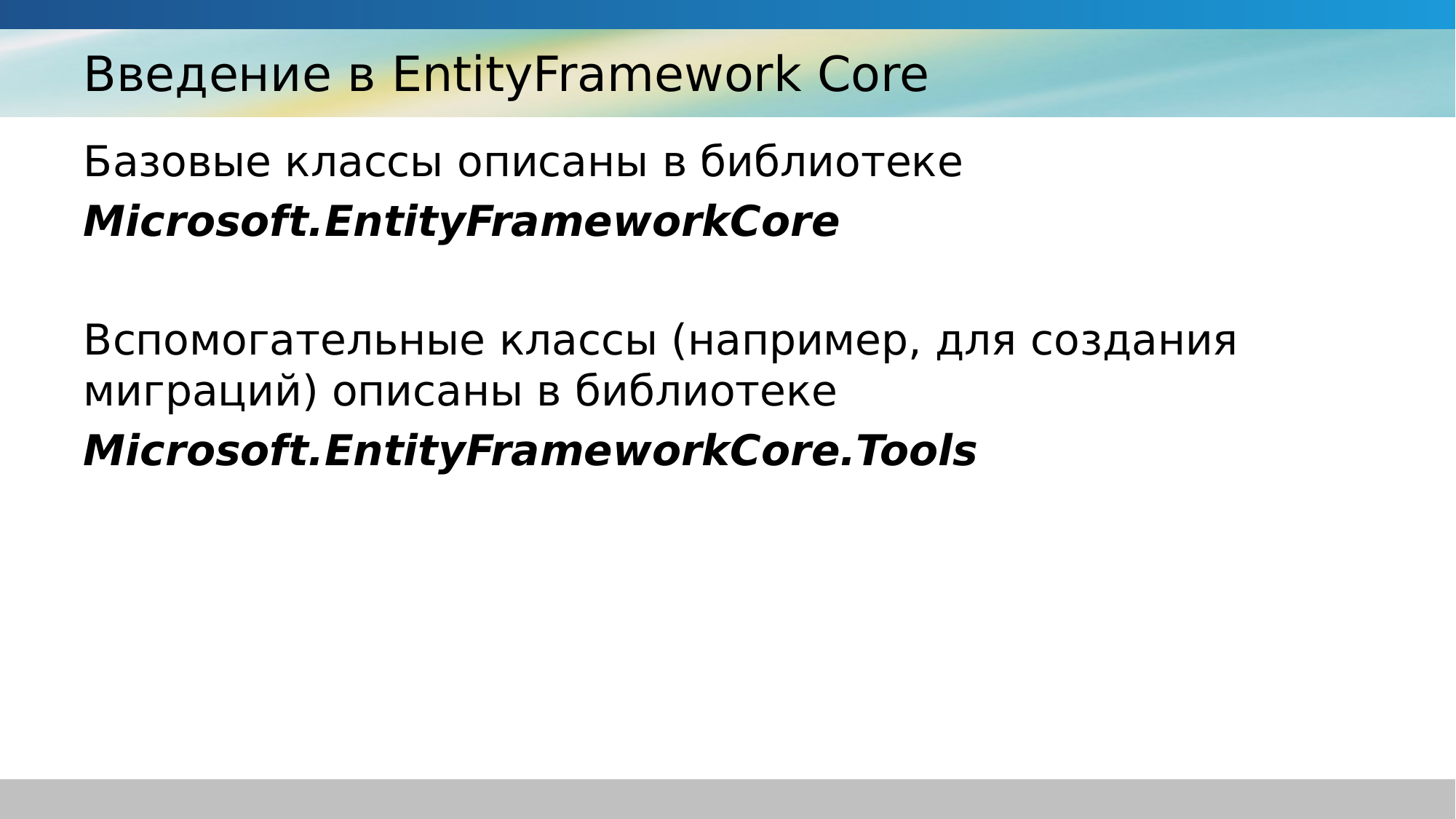

# Введение в EntityFramework Core
Базовые классы описаны в библиотеке
Microsoft.EntityFrameworkCore

Вспомогательные классы (например, для создания миграций) описаны в библиотеке
Microsoft.EntityFrameworkCore.Tools